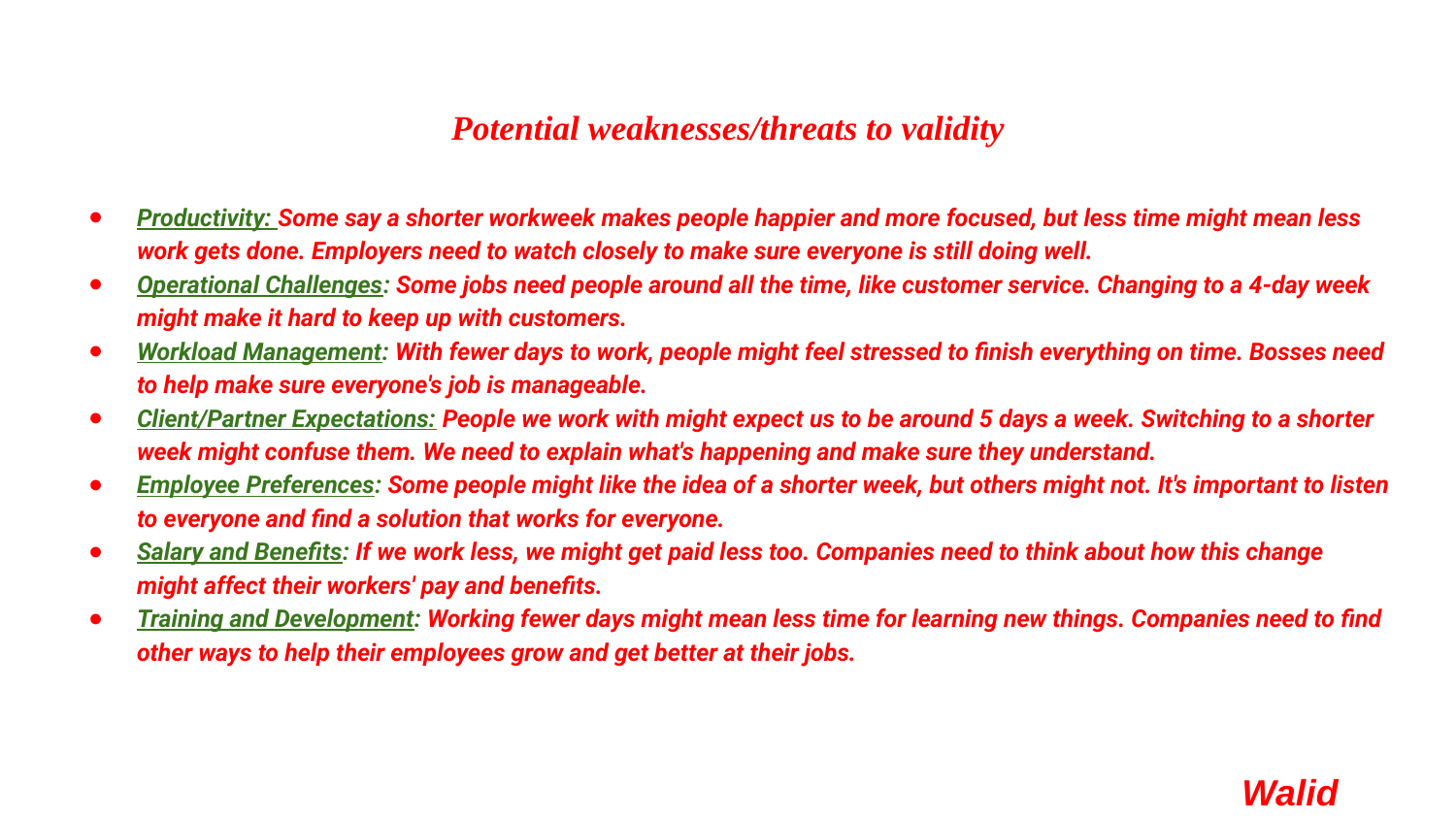

# Potential weaknesses/threats to validity

Productivity: Some say a shorter workweek makes people happier and more focused, but less time might mean less work gets done. Employers need to watch closely to make sure everyone is still doing well.
Operational Challenges: Some jobs need people around all the time, like customer service. Changing to a 4-day week might make it hard to keep up with customers.
Workload Management: With fewer days to work, people might feel stressed to finish everything on time. Bosses need to help make sure everyone's job is manageable.
Client/Partner Expectations: People we work with might expect us to be around 5 days a week. Switching to a shorter week might confuse them. We need to explain what's happening and make sure they understand.
Employee Preferences: Some people might like the idea of a shorter week, but others might not. It's important to listen to everyone and find a solution that works for everyone.
Salary and Benefits: If we work less, we might get paid less too. Companies need to think about how this change might affect their workers' pay and benefits.
Training and Development: Working fewer days might mean less time for learning new things. Companies need to find other ways to help their employees grow and get better at their jobs.

Walid